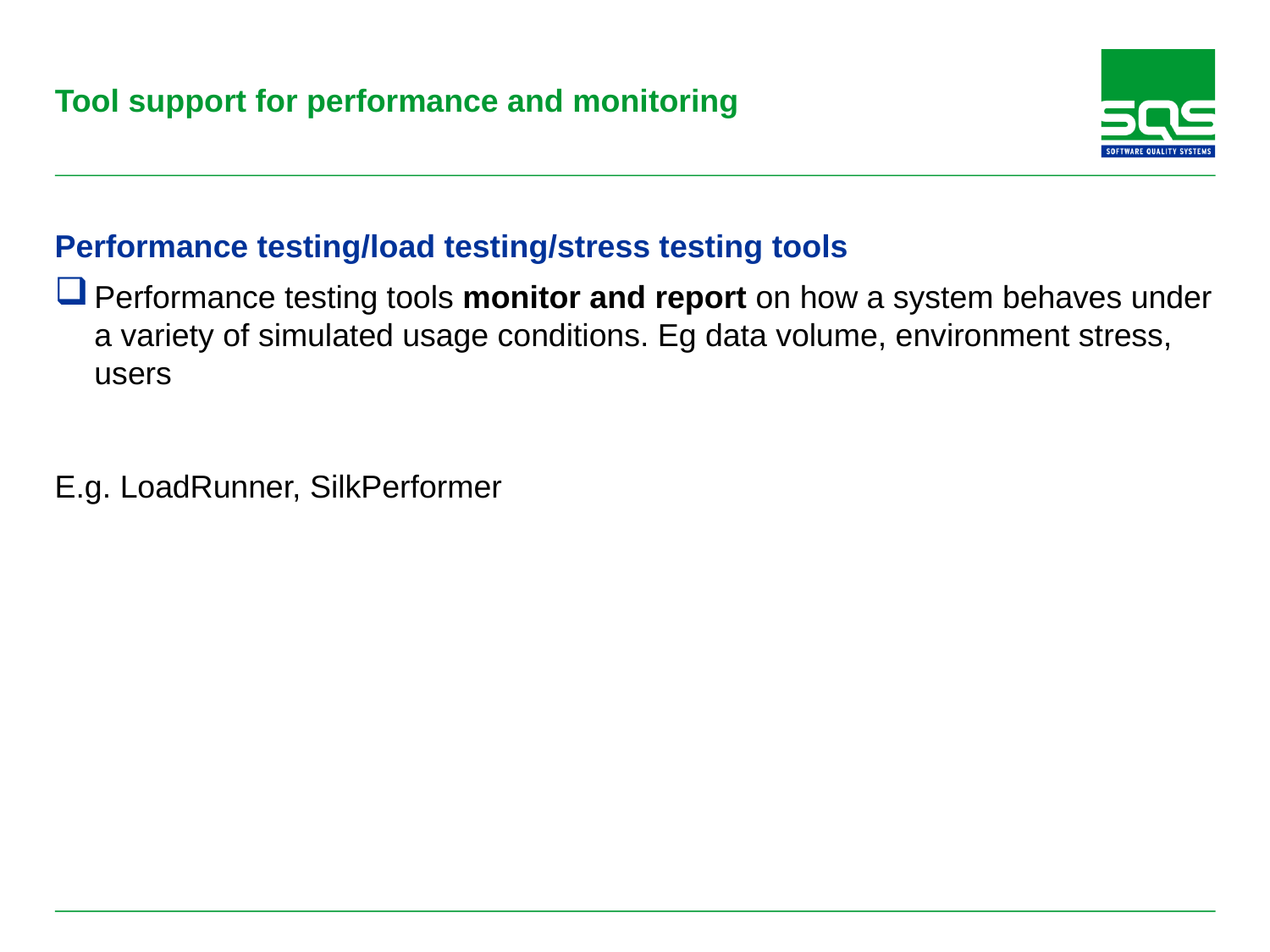

# Tool support for performance and monitoring
Performance testing/load testing/stress testing tools
Performance testing tools monitor and report on how a system behaves under a variety of simulated usage conditions. Eg data volume, environment stress, users

E.g. LoadRunner, SilkPerformer